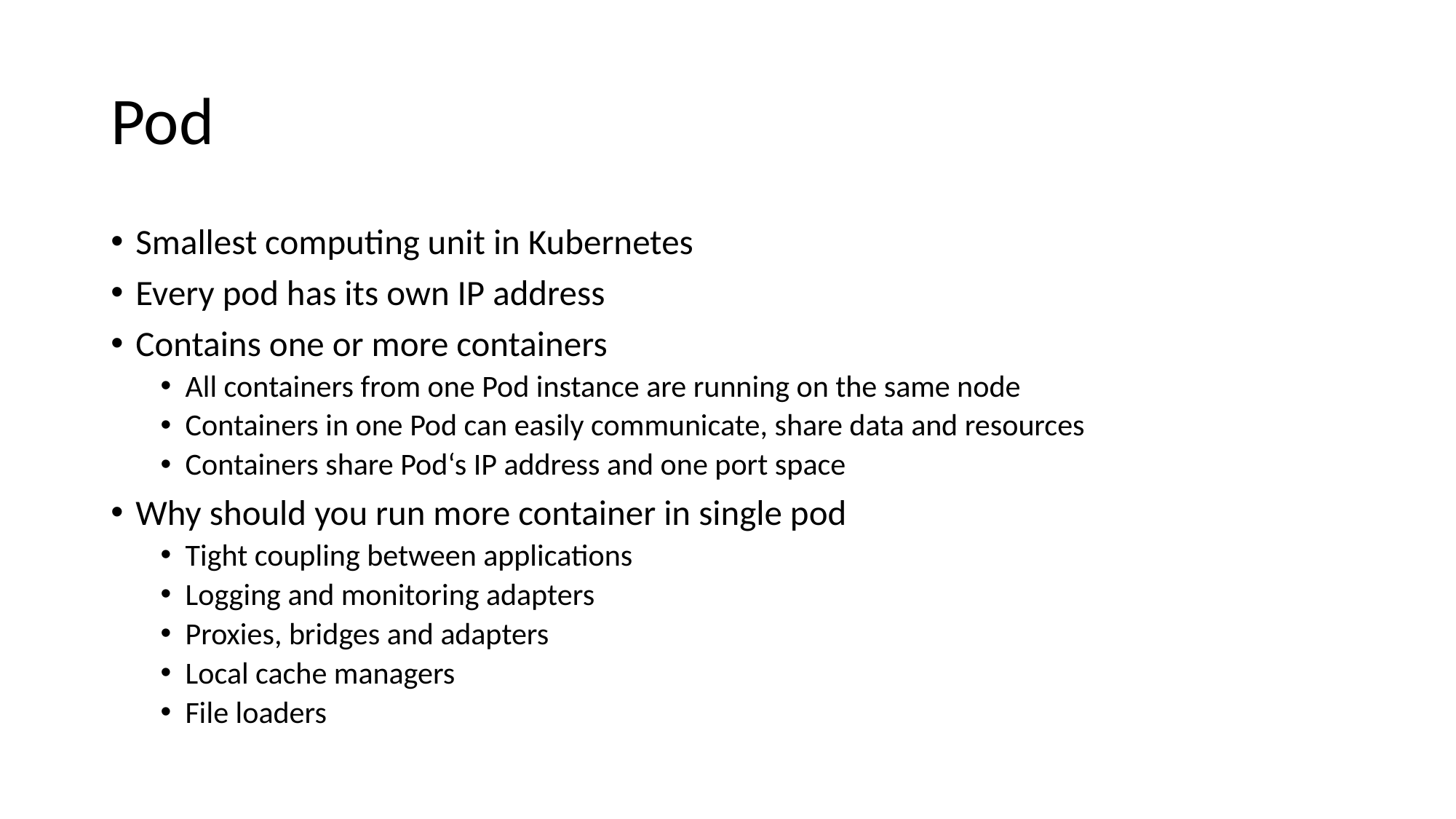

# Pod
Smallest computing unit in Kubernetes
Every pod has its own IP address
Contains one or more containers
All containers from one Pod instance are running on the same node
Containers in one Pod can easily communicate, share data and resources
Containers share Pod‘s IP address and one port space
Why should you run more container in single pod
Tight coupling between applications
Logging and monitoring adapters
Proxies, bridges and adapters
Local cache managers
File loaders